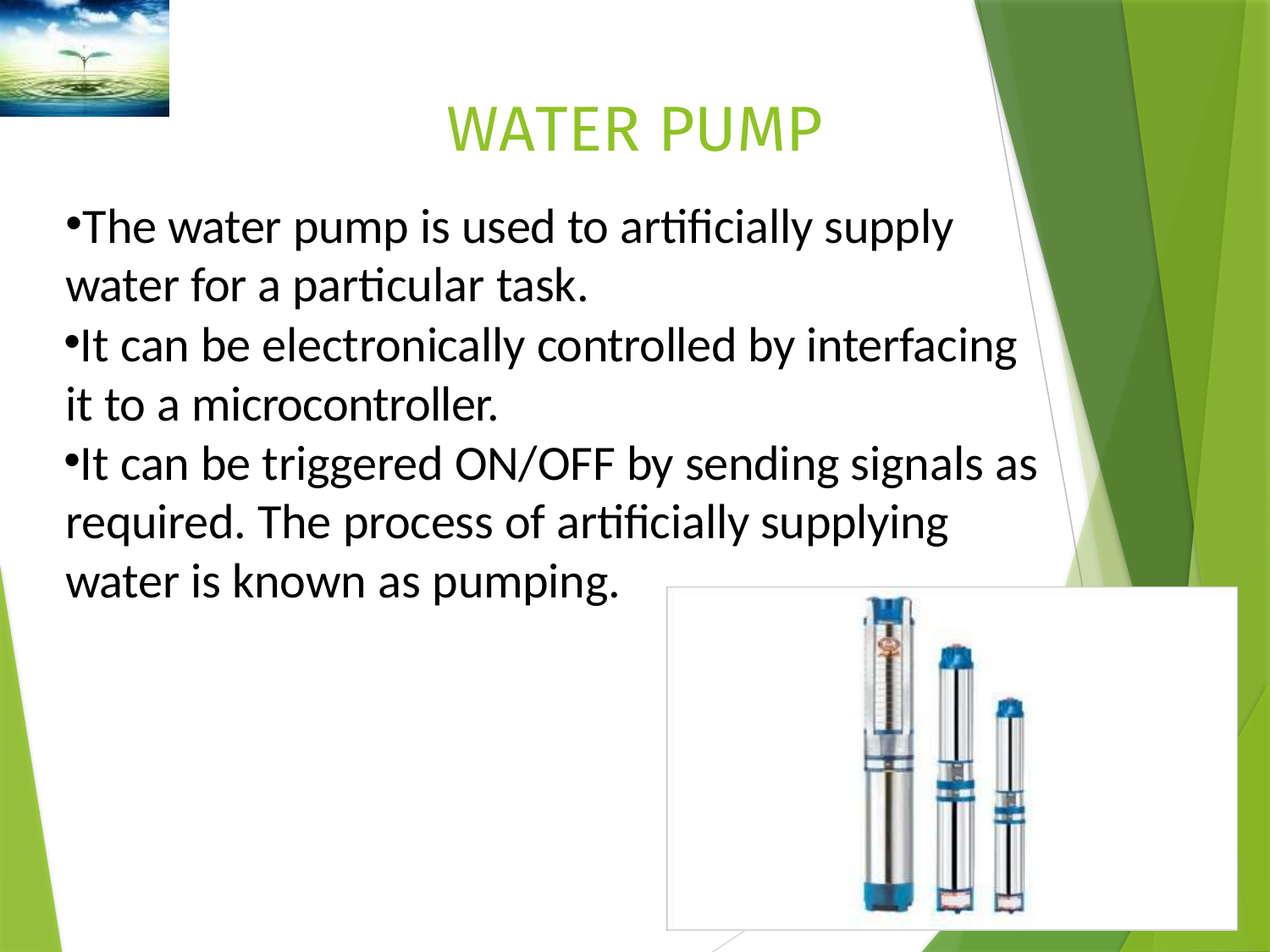

# WATER PUMP
The water pump is used to artificially supply
water for a particular task.
It can be electronically controlled by interfacing  it to a microcontroller.
It can be triggered ON/OFF by sending signals as  required. The process of artificially supplying  water is known as pumping.

11